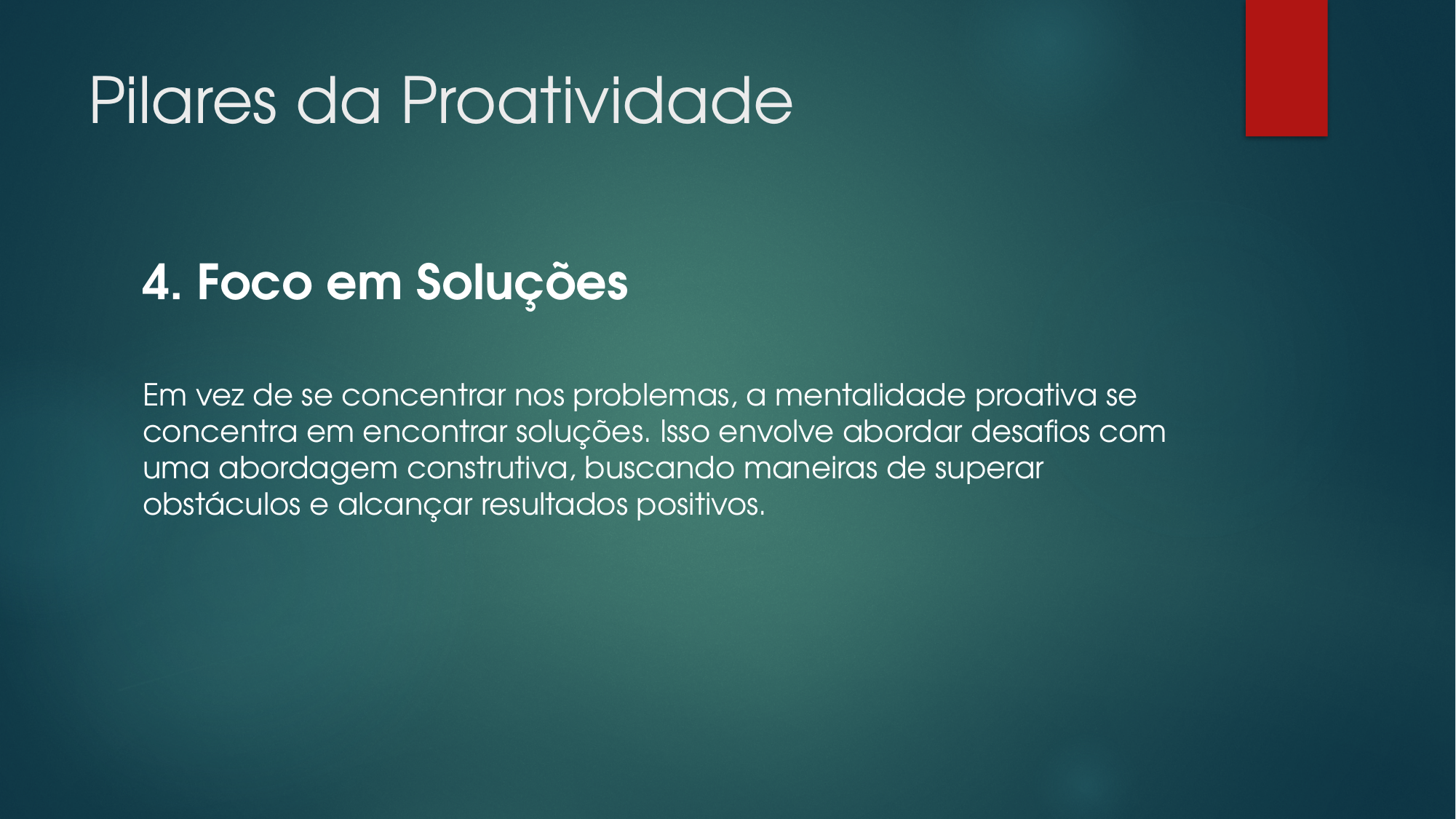

# Pilares da Proatividade
4. Foco em Soluções

Em vez de se concentrar nos problemas, a mentalidade proativa se concentra em encontrar soluções. Isso envolve abordar desafios com uma abordagem construtiva, buscando maneiras de superar obstáculos e alcançar resultados positivos.